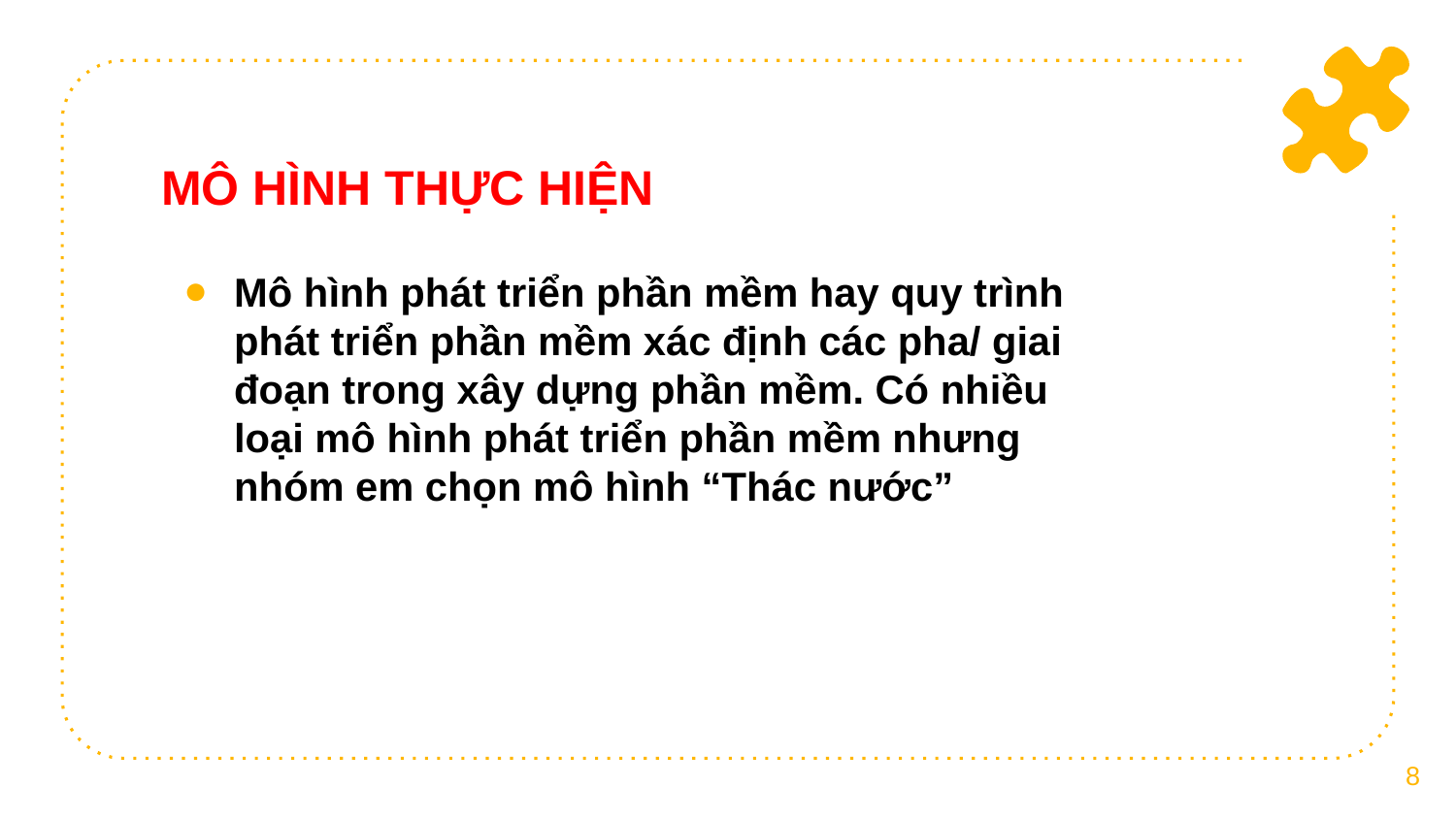

# MÔ HÌNH THỰC HIỆN
Mô hình phát triển phần mềm hay quy trình phát triển phần mềm xác định các pha/ giai đoạn trong xây dựng phần mềm. Có nhiều loại mô hình phát triển phần mềm nhưng nhóm em chọn mô hình “Thác nước”

8